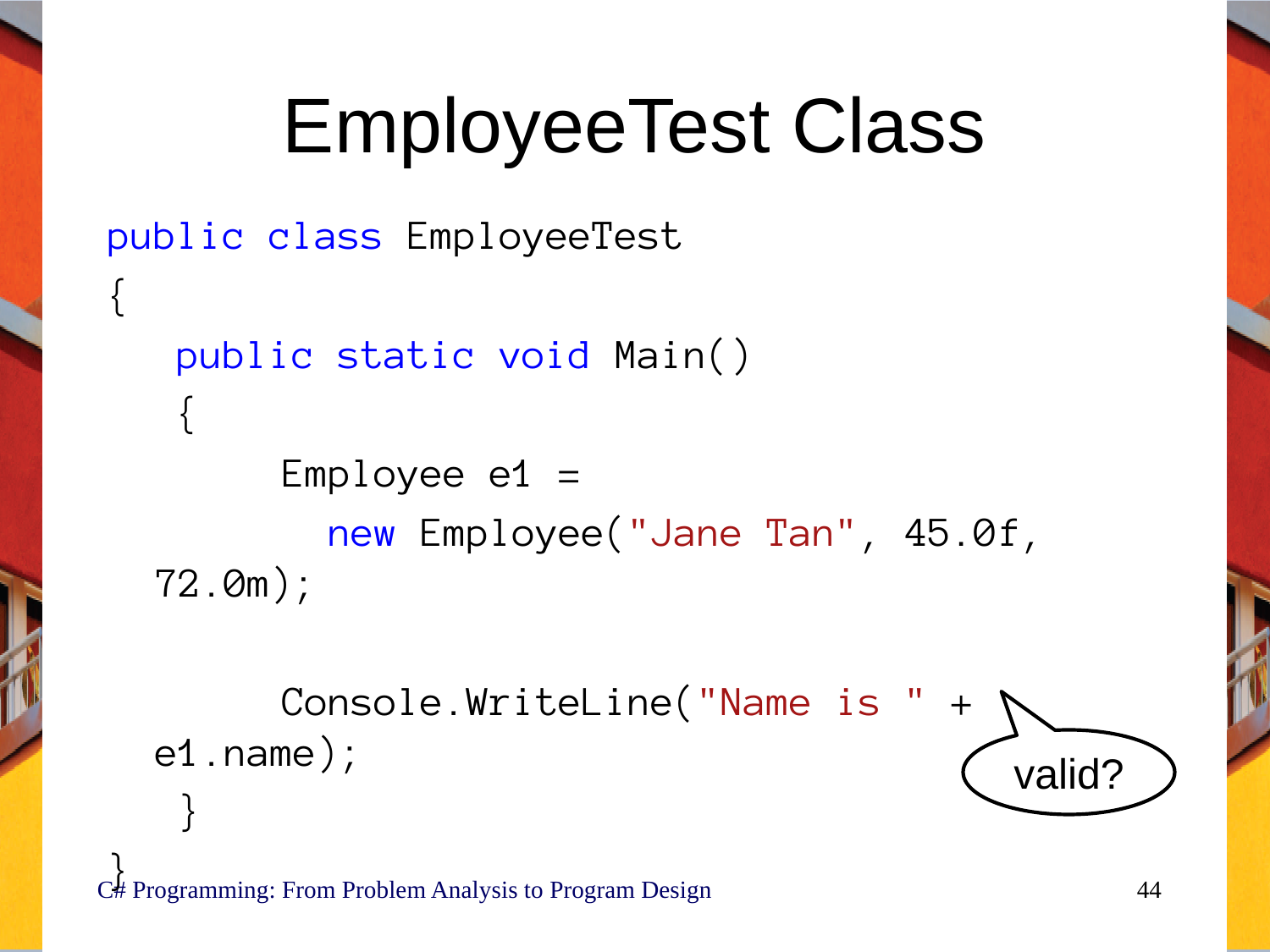

# EmployeeTest Class
public class EmployeeTest
{
   public static void Main()
   {
		Employee e1 =
		  new Employee("Jane Tan", 45.0f, 72.0m);

		Console.WriteLine("Name is " + e1.name);
	 }
}
valid?
C# Programming: From Problem Analysis to Program Design

44